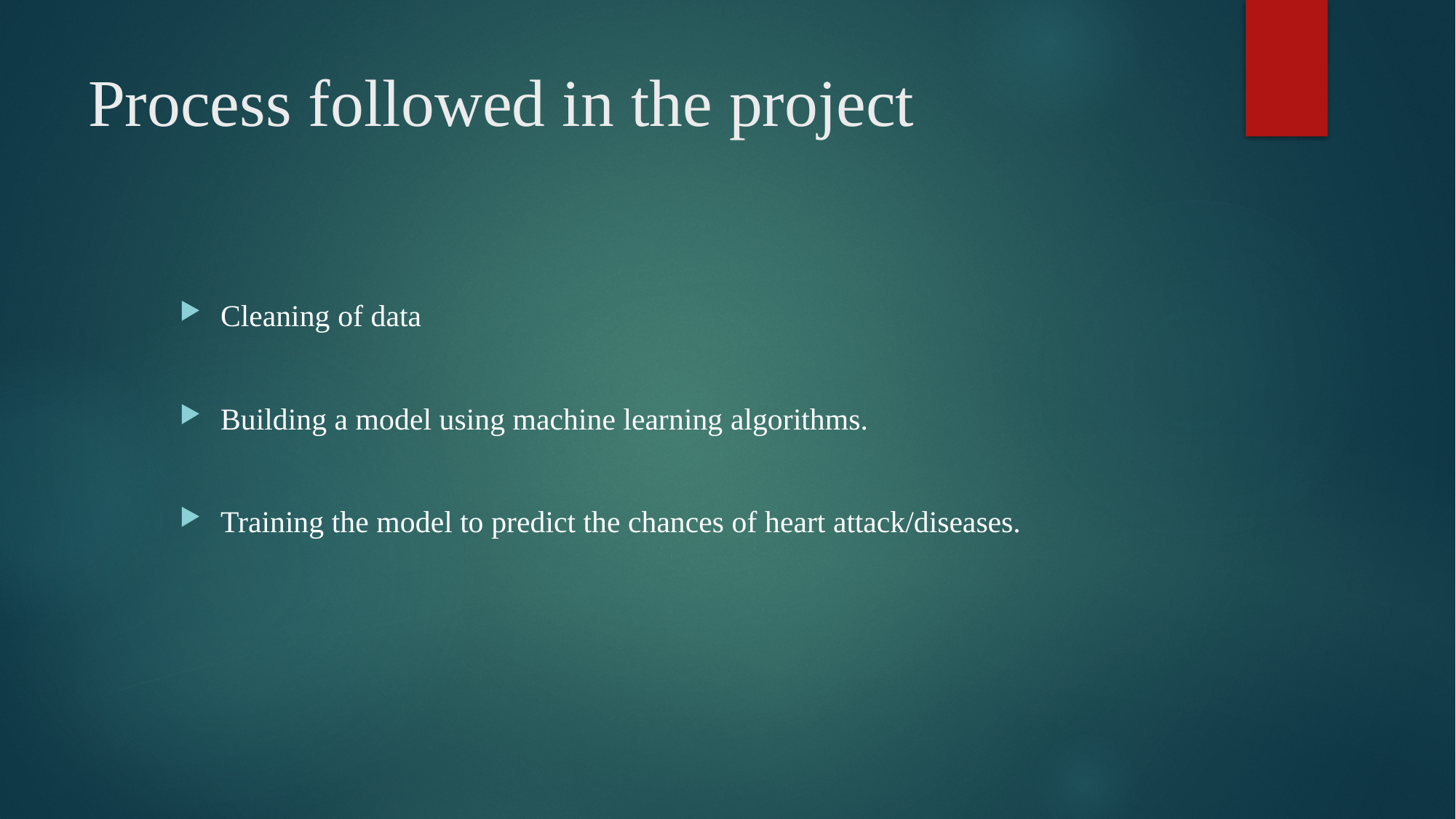

# Process followed in the project
Cleaning of data

Building a model using machine learning algorithms.

Training the model to predict the chances of heart attack/diseases.